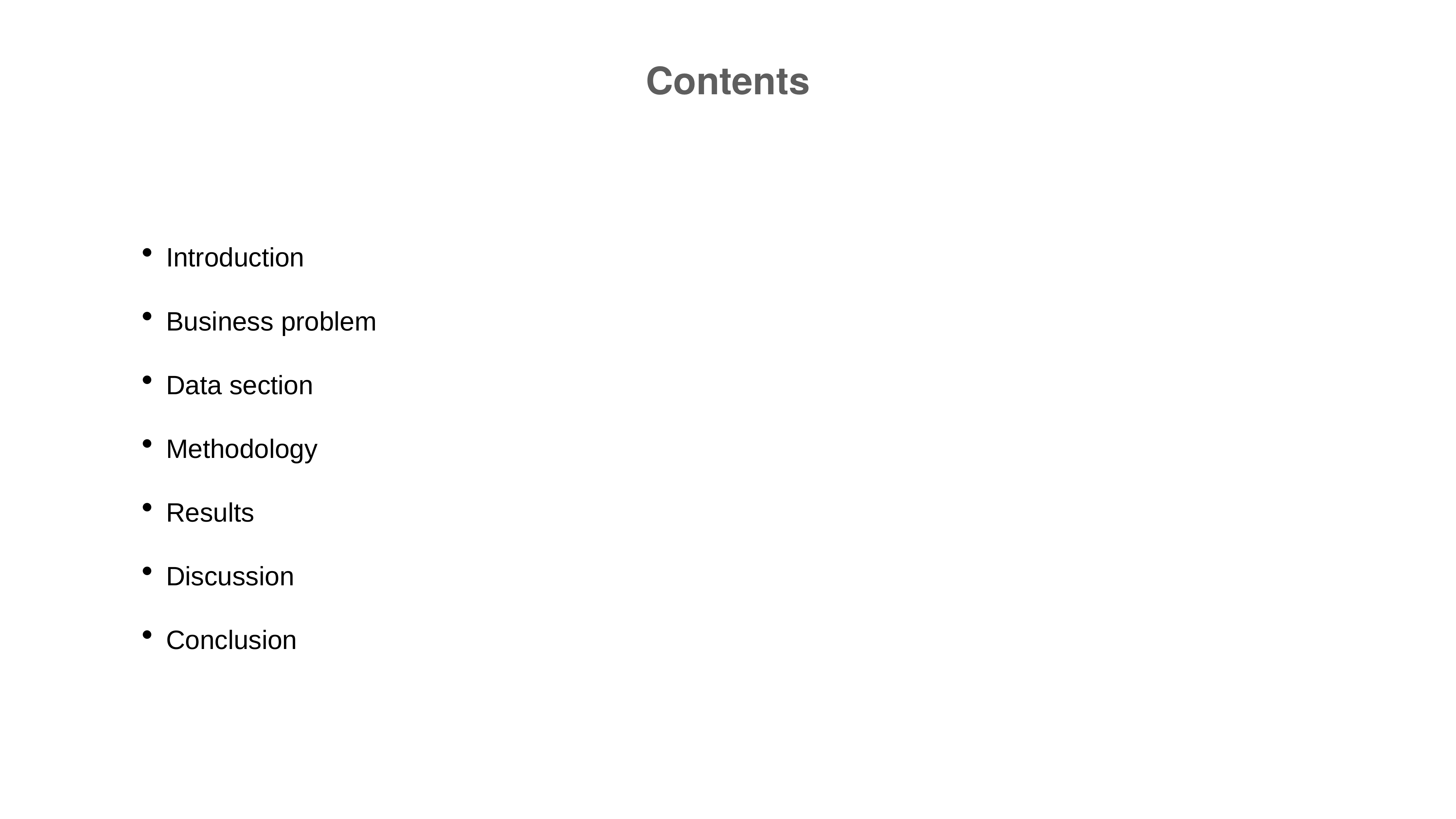

Contents
Introduction
Business problem
Data section
Methodology
Results
Discussion
Conclusion